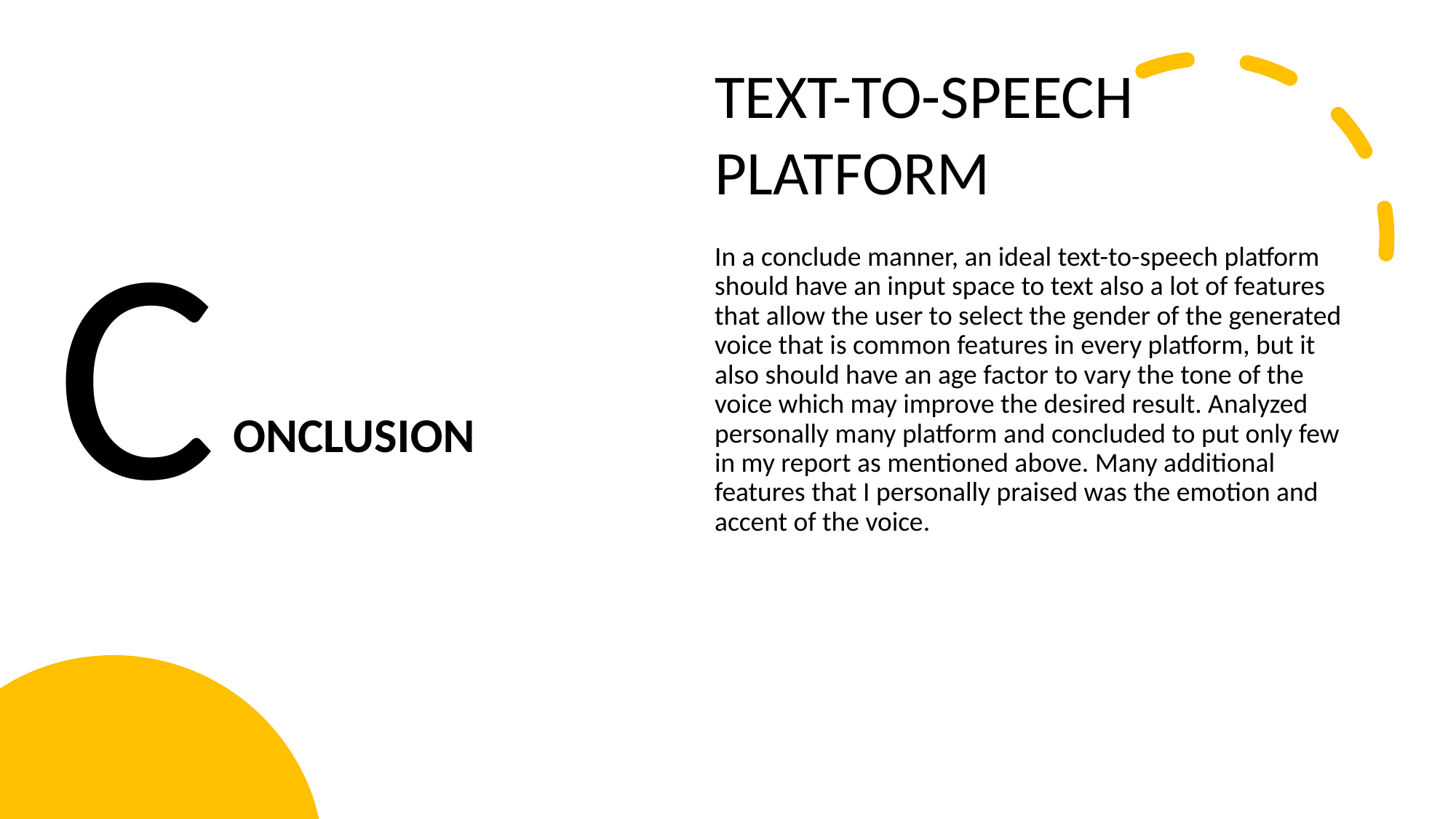

TEXT-TO-SPEECH
PLATFORM

C
In a conclude manner, an ideal text-to-speech platform should have an input space to text also a lot of features that allow the user to select the gender of the generated voice that is common features in every platform, but it also should have an age factor to vary the tone of the voice which may improve the desired result. Analyzed personally many platform and concluded to put only few in my report as mentioned above. Many additional features that I personally praised was the emotion and accent of the voice.
ONCLUSION